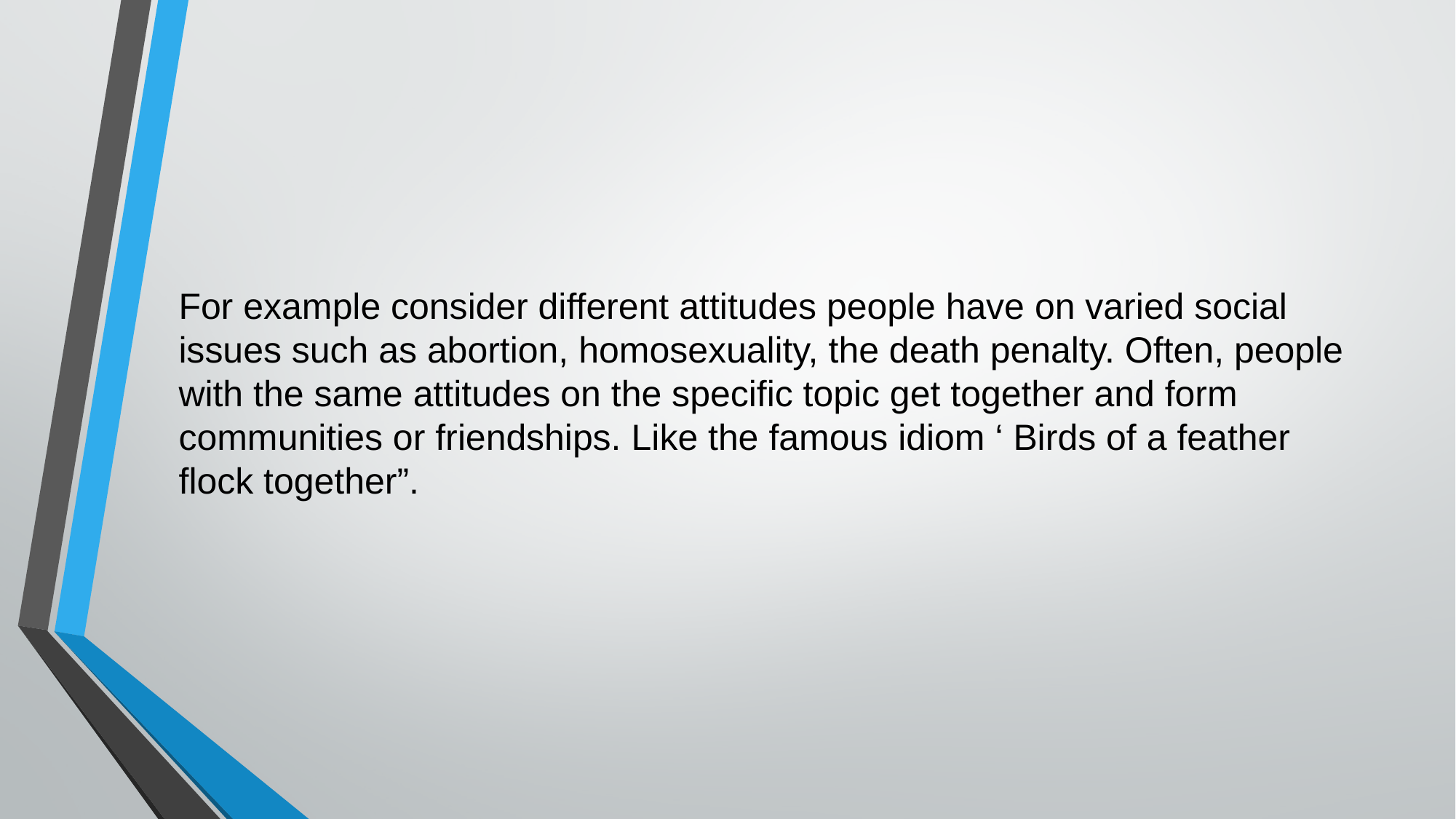

For example consider different attitudes people have on varied social issues such as abortion, homosexuality, the death penalty. Often, people with the same attitudes on the specific topic get together and form communities or friendships. Like the famous idiom ‘ Birds of a feather flock together”.